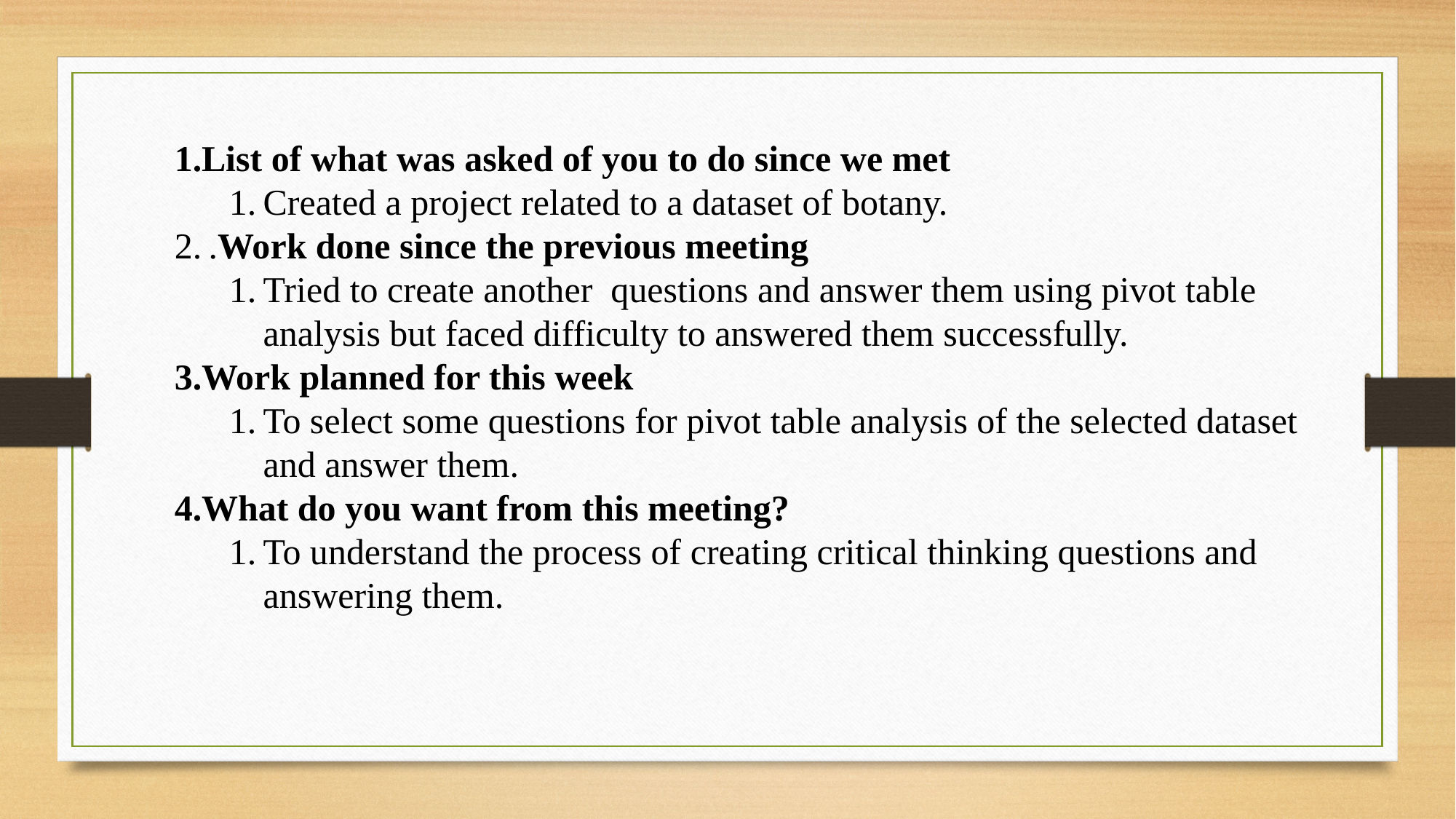

List of what was asked of you to do since we met
Created a project related to a dataset of botany.
.Work done since the previous meeting
Tried to create another  questions and answer them using pivot table analysis but faced difficulty to answered them successfully.
Work planned for this week
To select some questions for pivot table analysis of the selected dataset and answer them.
What do you want from this meeting?
To understand the process of creating critical thinking questions and answering them.